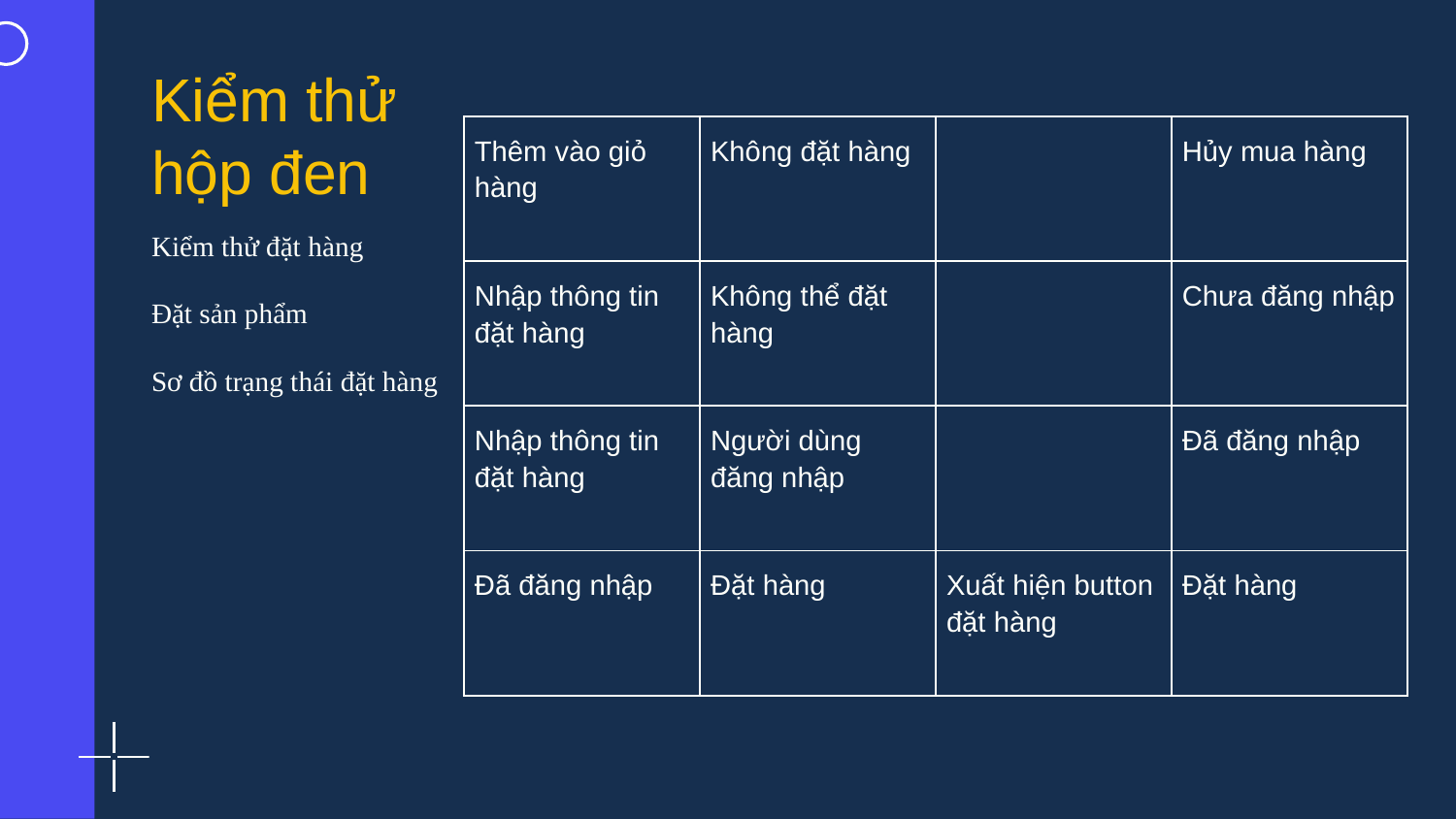

# Kiểm thử
hộp đen
| Thêm vào giỏ hàng | Không đặt hàng |  | Hủy mua hàng |
| --- | --- | --- | --- |
| Nhập thông tin đặt hàng | Không thể đặt hàng |  | Chưa đăng nhập |
| Nhập thông tin đặt hàng | Người dùng đăng nhập |  | Đã đăng nhập |
| Đã đăng nhập | Đặt hàng | Xuất hiện button đặt hàng | Đặt hàng |
Kiểm thử đặt hàng
Đặt sản phẩm
Sơ đồ trạng thái đặt hàng